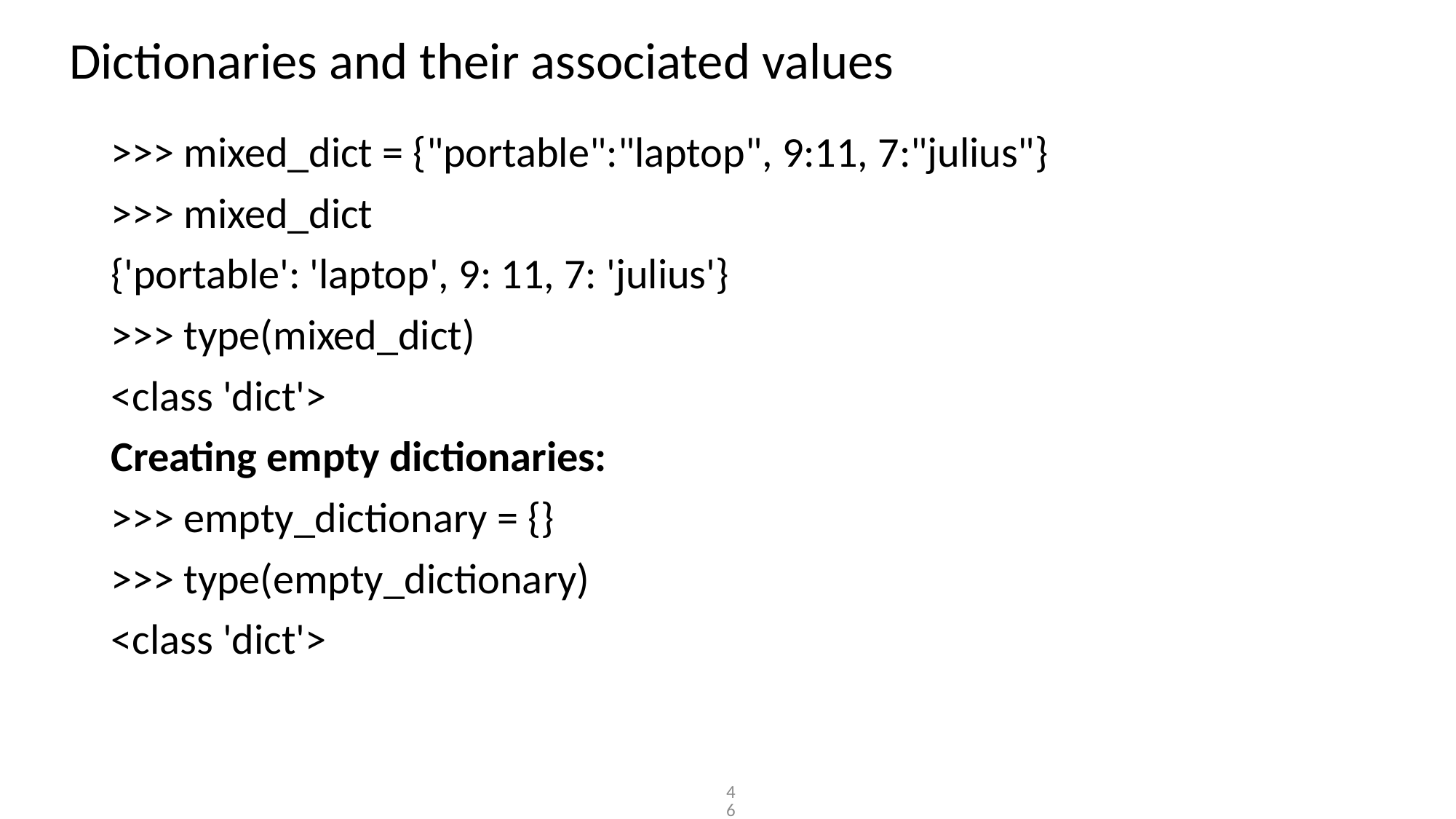

# Dictionaries and their associated values
>>> mixed_dict = {"portable":"laptop", 9:11, 7:"julius"}
>>> mixed_dict
{'portable': 'laptop', 9: 11, 7: 'julius'}
>>> type(mixed_dict)
<class 'dict'>
Creating empty dictionaries:
>>> empty_dictionary = {}
>>> type(empty_dictionary)
<class 'dict'>
46